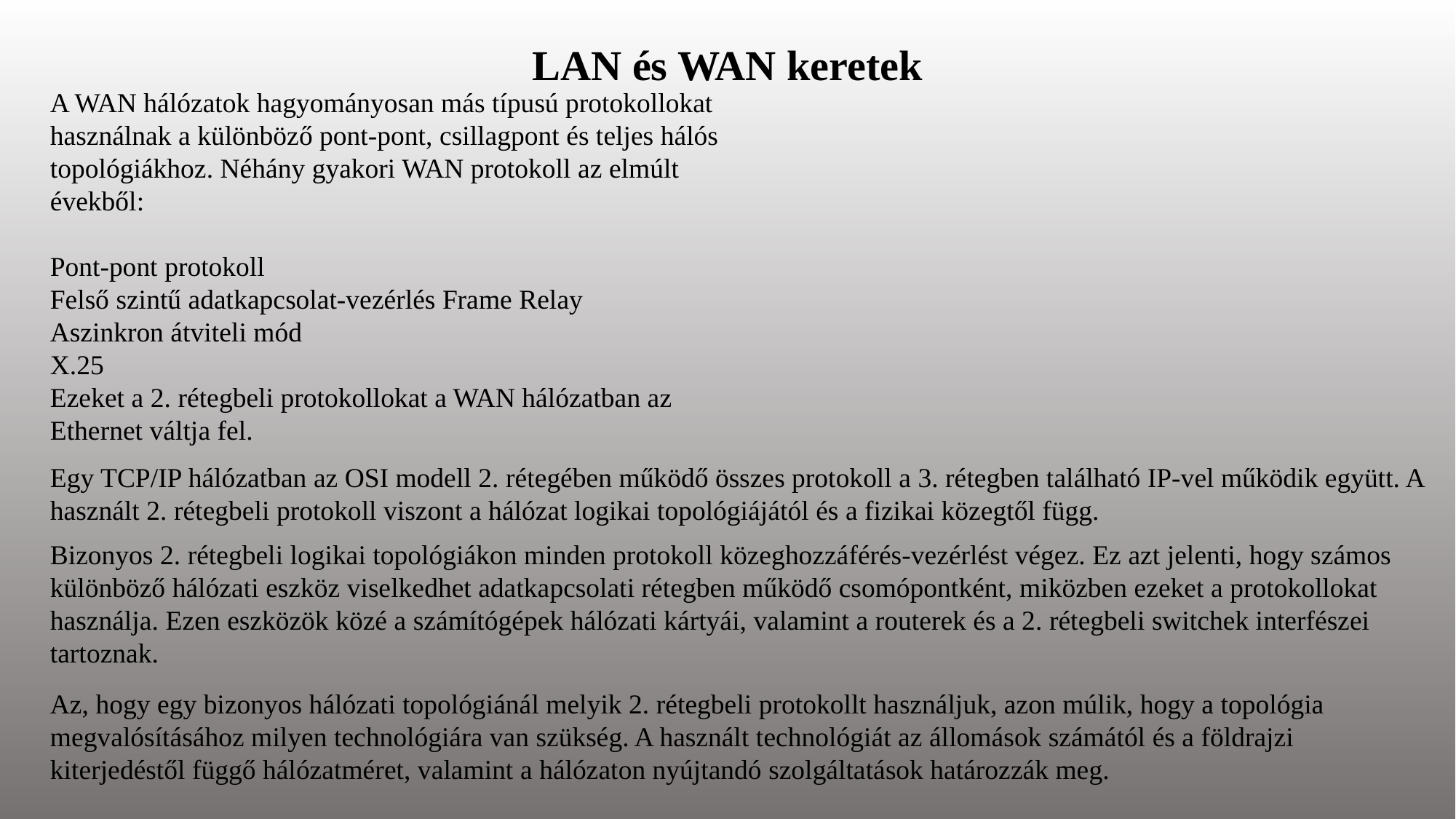

LAN és WAN keretek
A WAN hálózatok hagyományosan más típusú protokollokat használnak a különböző pont-pont, csillagpont és teljes hálós topológiákhoz. Néhány gyakori WAN protokoll az elmúlt évekből:

Pont-pont protokoll
Felső szintű adatkapcsolat-vezérlés Frame Relay
Aszinkron átviteli mód
X.25
Ezeket a 2. rétegbeli protokollokat a WAN hálózatban az Ethernet váltja fel.
Egy TCP/IP hálózatban az OSI modell 2. rétegében működő összes protokoll a 3. rétegben található IP-vel működik együtt. A használt 2. rétegbeli protokoll viszont a hálózat logikai topológiájától és a fizikai közegtől függ.
Bizonyos 2. rétegbeli logikai topológiákon minden protokoll közeghozzáférés-vezérlést végez. Ez azt jelenti, hogy számos különböző hálózati eszköz viselkedhet adatkapcsolati rétegben működő csomópontként, miközben ezeket a protokollokat használja. Ezen eszközök közé a számítógépek hálózati kártyái, valamint a routerek és a 2. rétegbeli switchek interfészei tartoznak.
Az, hogy egy bizonyos hálózati topológiánál melyik 2. rétegbeli protokollt használjuk, azon múlik, hogy a topológia megvalósításához milyen technológiára van szükség. A használt technológiát az állomások számától és a földrajzi kiterjedéstől függő hálózatméret, valamint a hálózaton nyújtandó szolgáltatások határozzák meg.